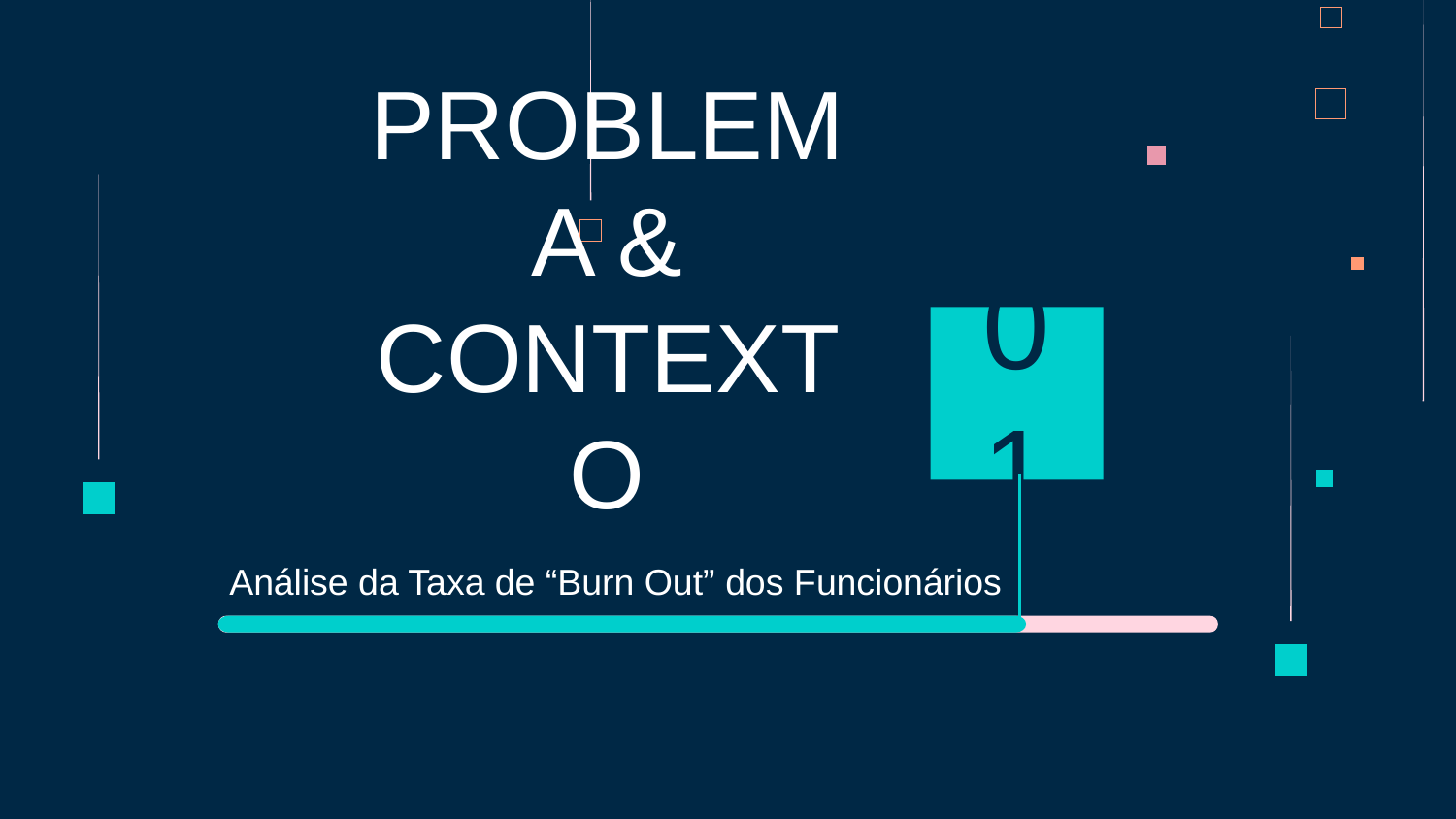

# PROBLEMA & CONTEXTO

01
Análise da Taxa de “Burn Out” dos Funcionários